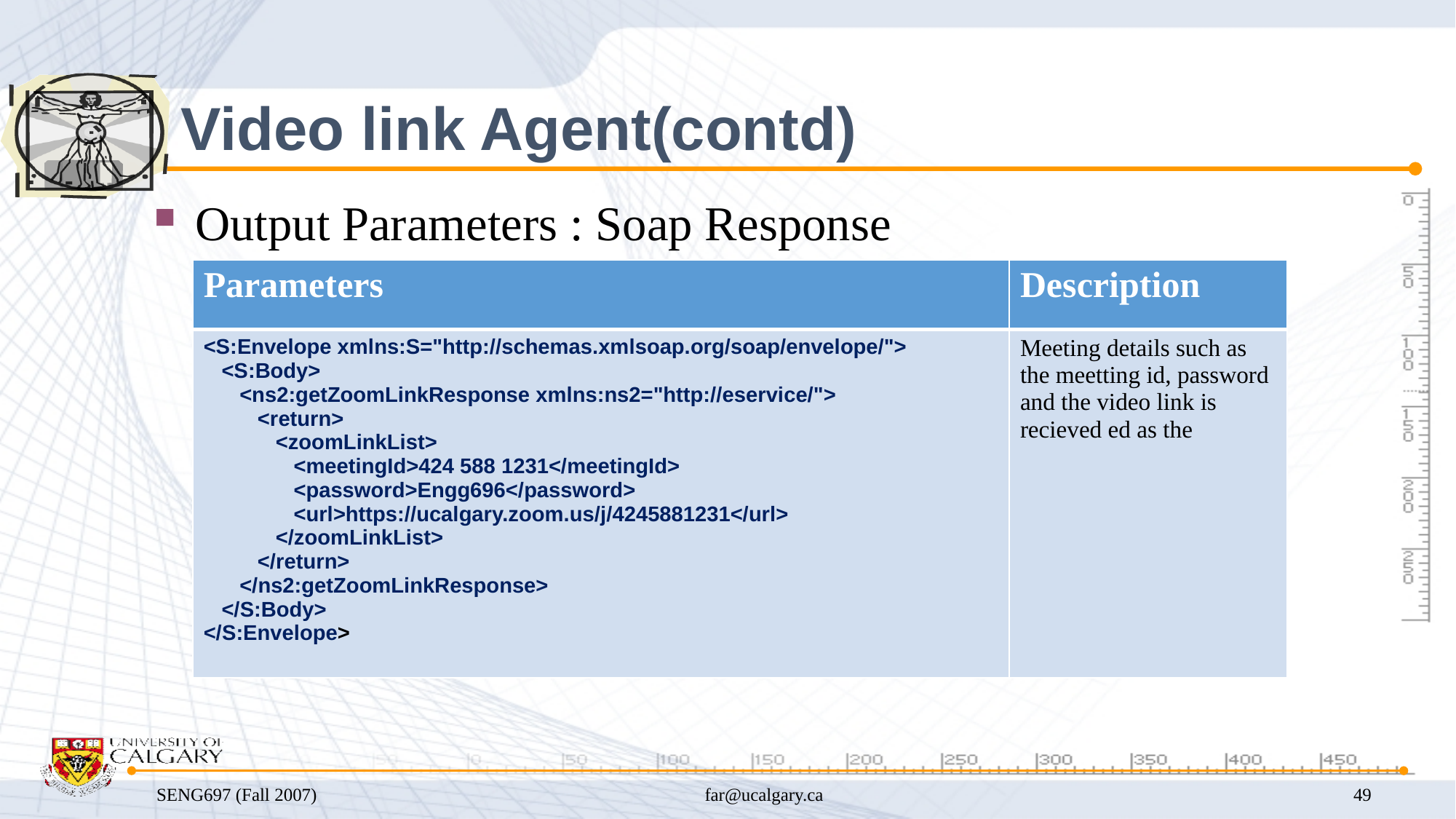

# Video link Agent(contd)
Output Parameters : Soap Response
| Parameters | Description |
| --- | --- |
| <S:Envelope xmlns:S="http://schemas.xmlsoap.org/soap/envelope/"> <S:Body> <ns2:getZoomLinkResponse xmlns:ns2="http://eservice/"> <return> <zoomLinkList> <meetingId>424 588 1231</meetingId> <password>Engg696</password> <url>https://ucalgary.zoom.us/j/4245881231</url> </zoomLinkList> </return> </ns2:getZoomLinkResponse> </S:Body> </S:Envelope> | Meeting details such as the meetting id, password and the video link is recieved ed as the |
SENG697 (Fall 2007)
far@ucalgary.ca
49